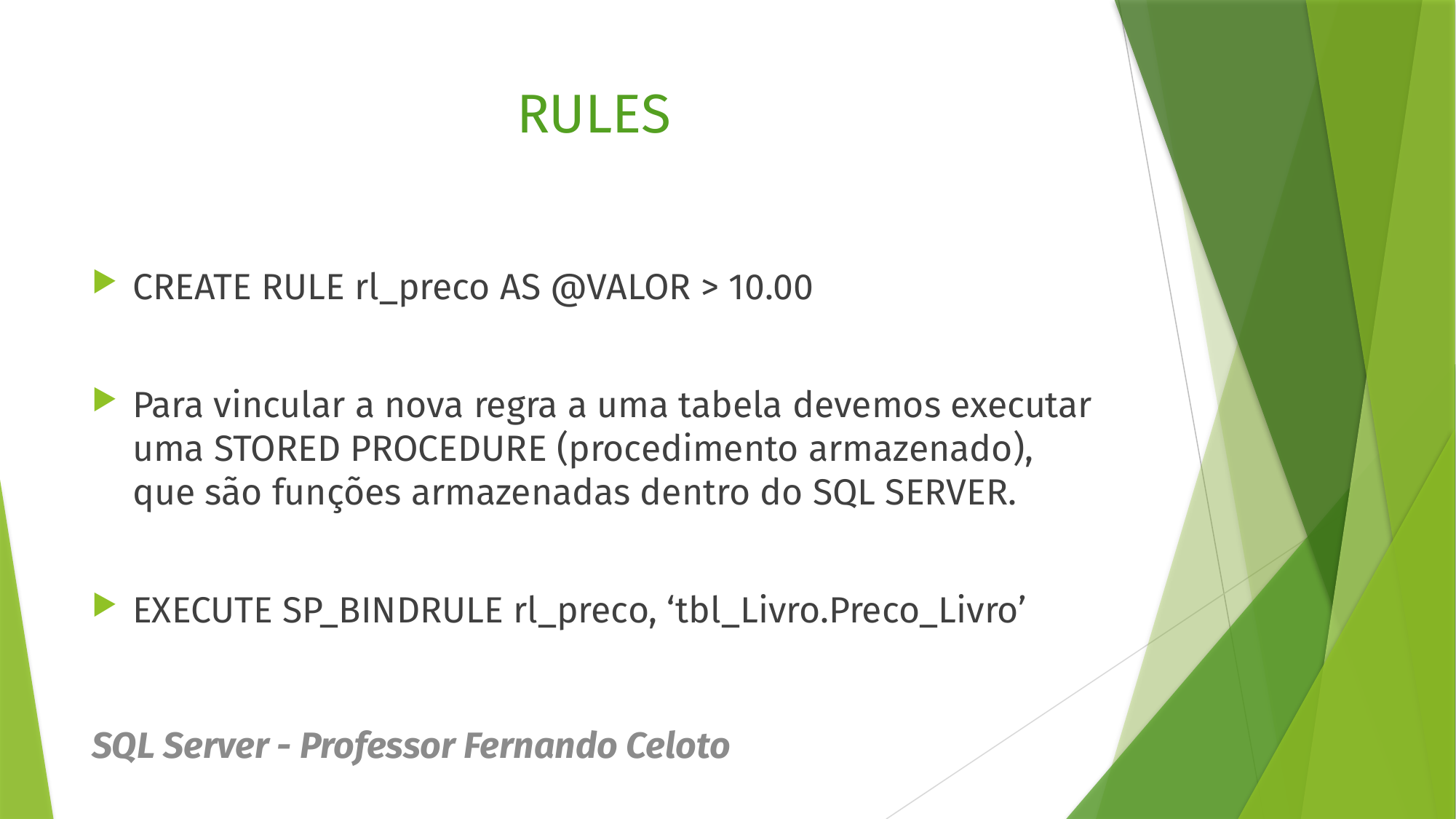

# RULES
CREATE RULE rl_preco AS @VALOR > 10.00

Para vincular a nova regra a uma tabela devemos executar uma STORED PROCEDURE (procedimento armazenado), que são funções armazenadas dentro do SQL SERVER.

EXECUTE SP_BINDRULE rl_preco, ‘tbl_Livro.Preco_Livro’

SQL Server - Professor Fernando Celoto